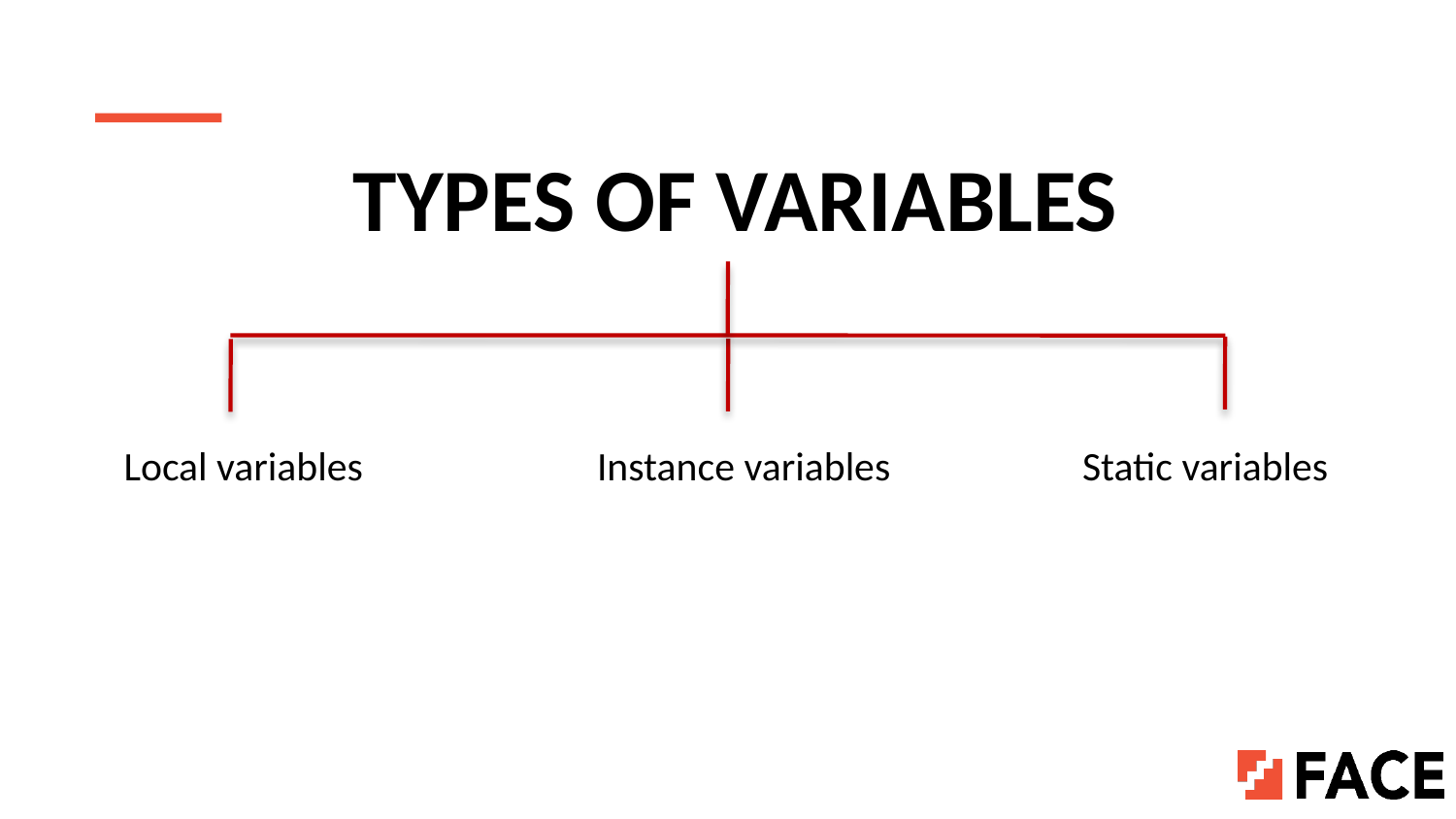

# TYPES OF VARIABLES
Local variables
Instance variables
Static variables